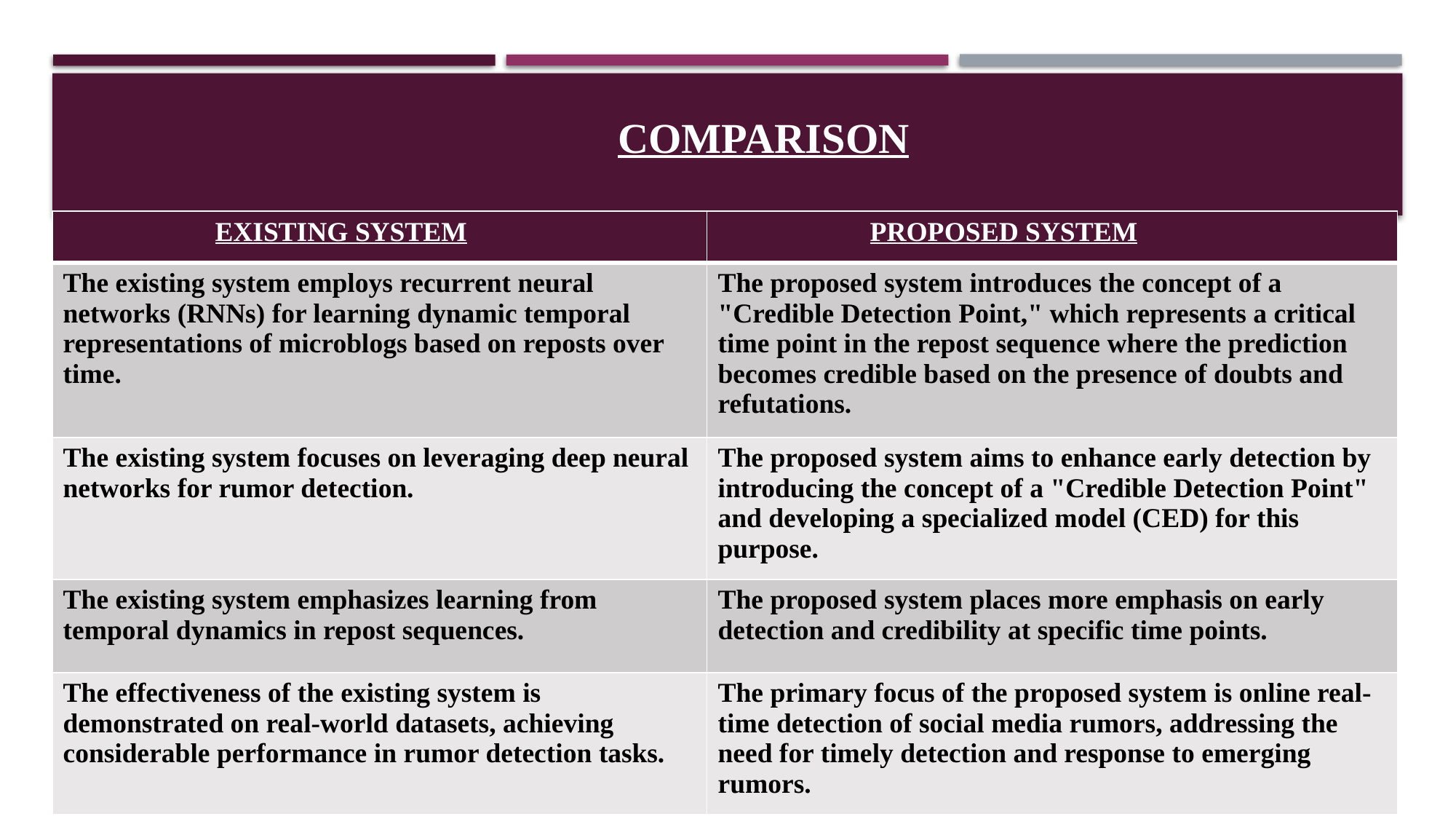

# COMPARISON
| EXISTING SYSTEM | PROPOSED SYSTEM |
| --- | --- |
| The existing system employs recurrent neural networks (RNNs) for learning dynamic temporal representations of microblogs based on reposts over time. | The proposed system introduces the concept of a "Credible Detection Point," which represents a critical time point in the repost sequence where the prediction becomes credible based on the presence of doubts and refutations. |
| The existing system focuses on leveraging deep neural networks for rumor detection. | The proposed system aims to enhance early detection by introducing the concept of a "Credible Detection Point" and developing a specialized model (CED) for this purpose. |
| The existing system emphasizes learning from temporal dynamics in repost sequences. | The proposed system places more emphasis on early detection and credibility at specific time points. |
| The effectiveness of the existing system is demonstrated on real-world datasets, achieving considerable performance in rumor detection tasks. | The primary focus of the proposed system is online real-time detection of social media rumors, addressing the need for timely detection and response to emerging rumors. |